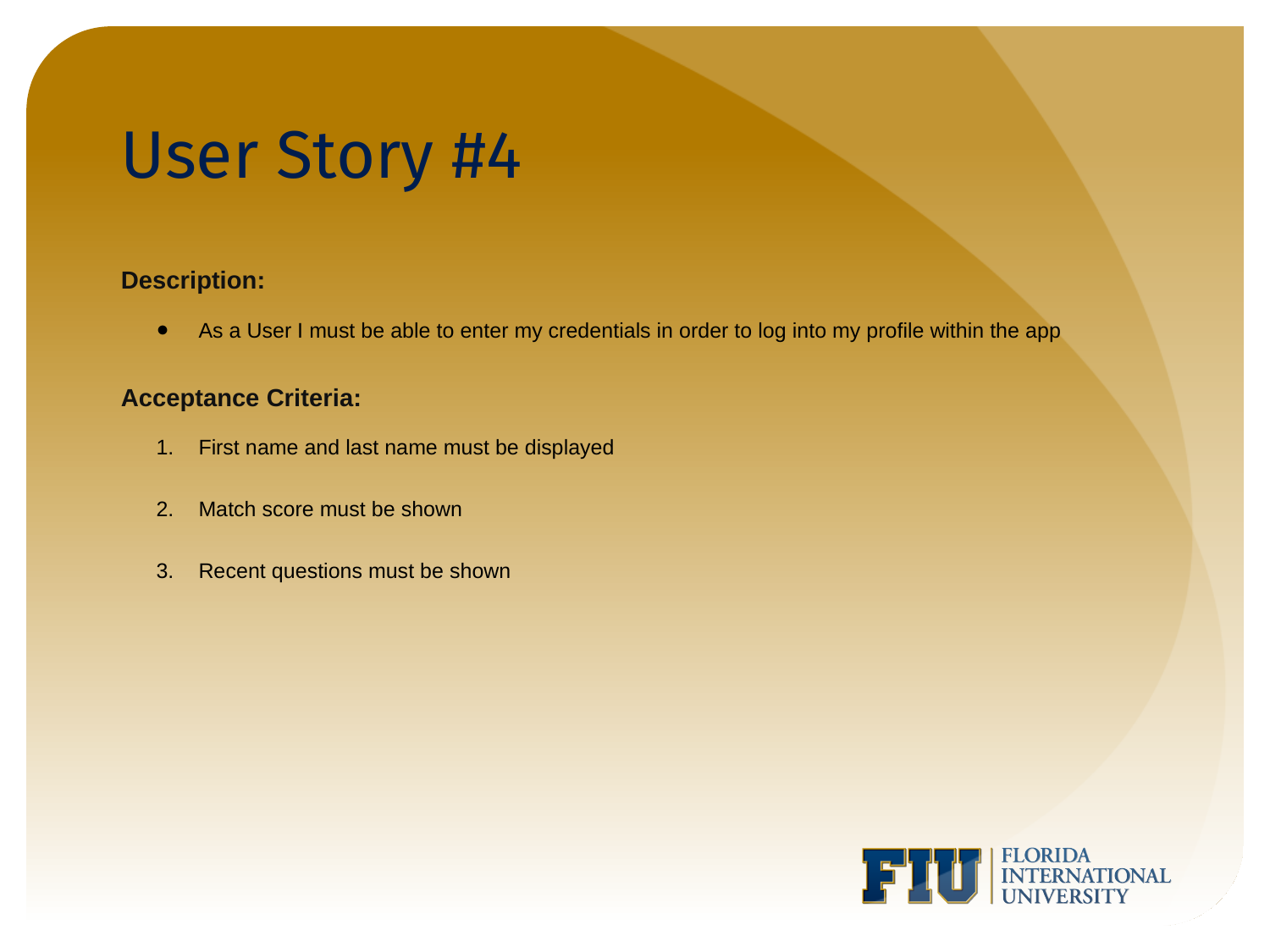

# User Story #4
Description:
As a User I must be able to enter my credentials in order to log into my profile within the app
Acceptance Criteria:
First name and last name must be displayed
Match score must be shown
Recent questions must be shown